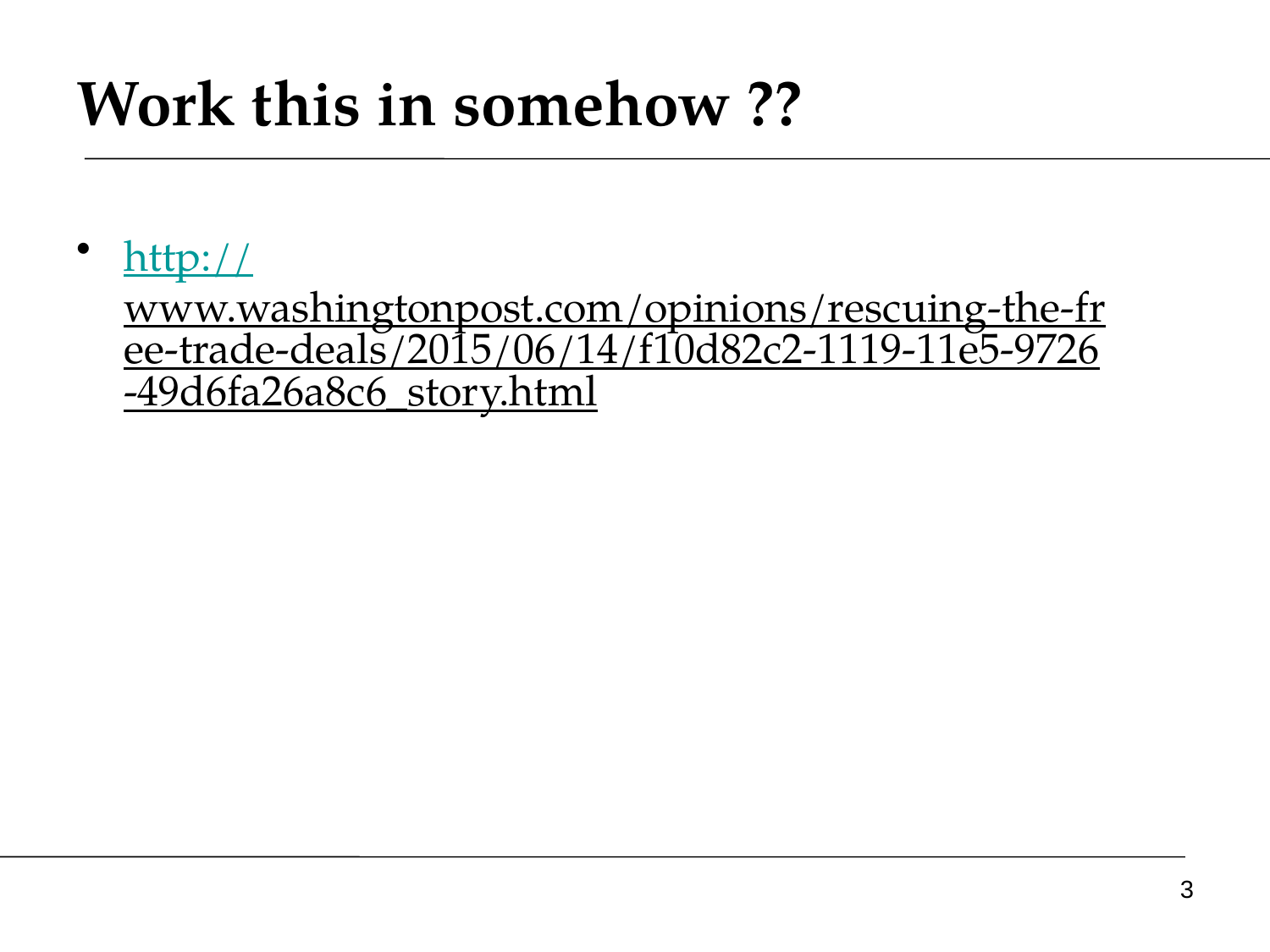

Work this in somehow ??
http://www.washingtonpost.com/opinions/rescuing-the-free-trade-deals/2015/06/14/f10d82c2-1119-11e5-9726-49d6fa26a8c6_story.html
3